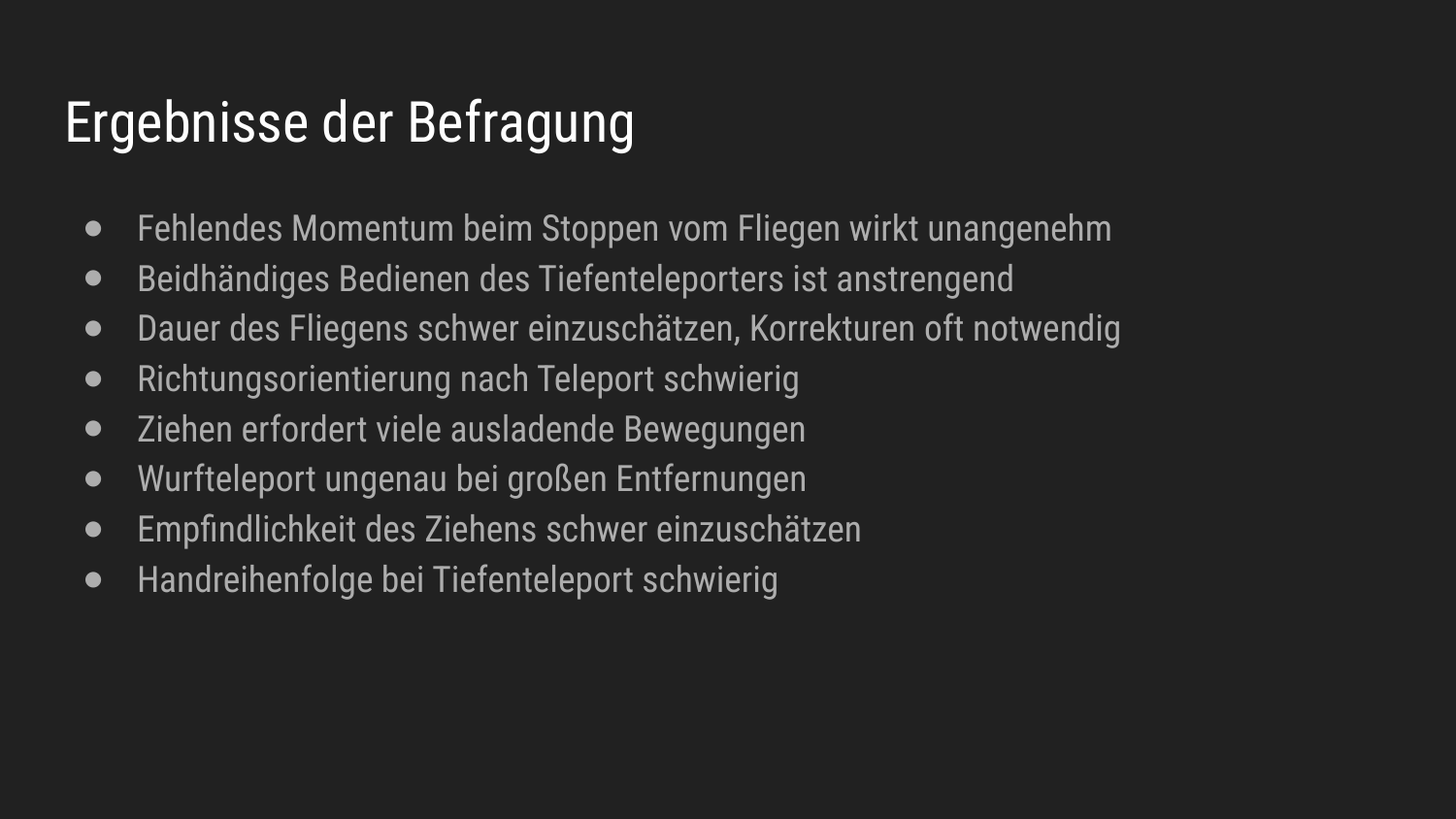

# Ergebnisse der Befragung
Fehlendes Momentum beim Stoppen vom Fliegen wirkt unangenehm
Beidhändiges Bedienen des Tiefenteleporters ist anstrengend
Dauer des Fliegens schwer einzuschätzen, Korrekturen oft notwendig
Richtungsorientierung nach Teleport schwierig
Ziehen erfordert viele ausladende Bewegungen
Wurfteleport ungenau bei großen Entfernungen
Empfindlichkeit des Ziehens schwer einzuschätzen
Handreihenfolge bei Tiefenteleport schwierig